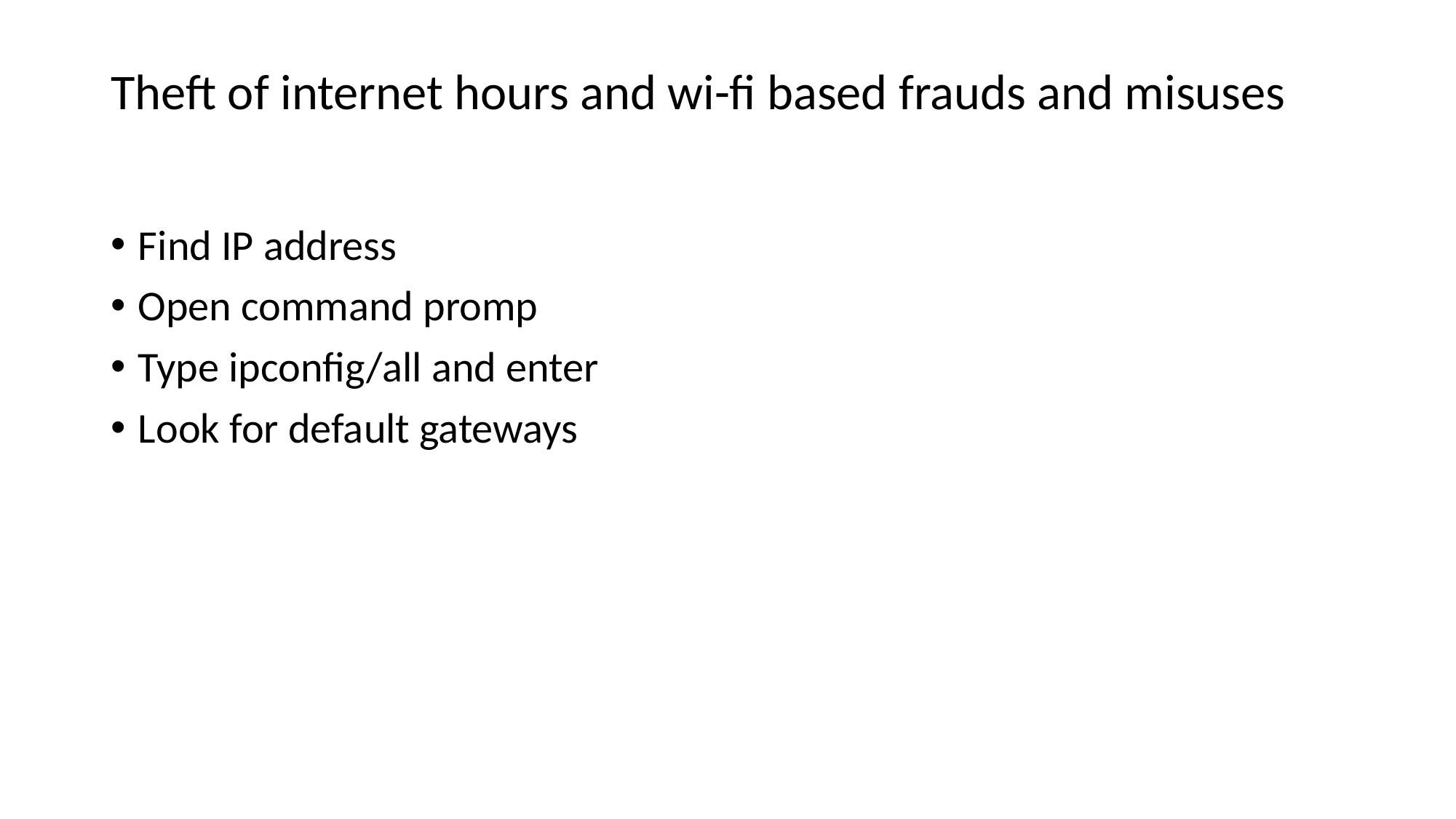

# Theft of internet hours and wi-fi based frauds and misuses
Find IP address
Open command promp
Type ipconfig/all and enter
Look for default gateways